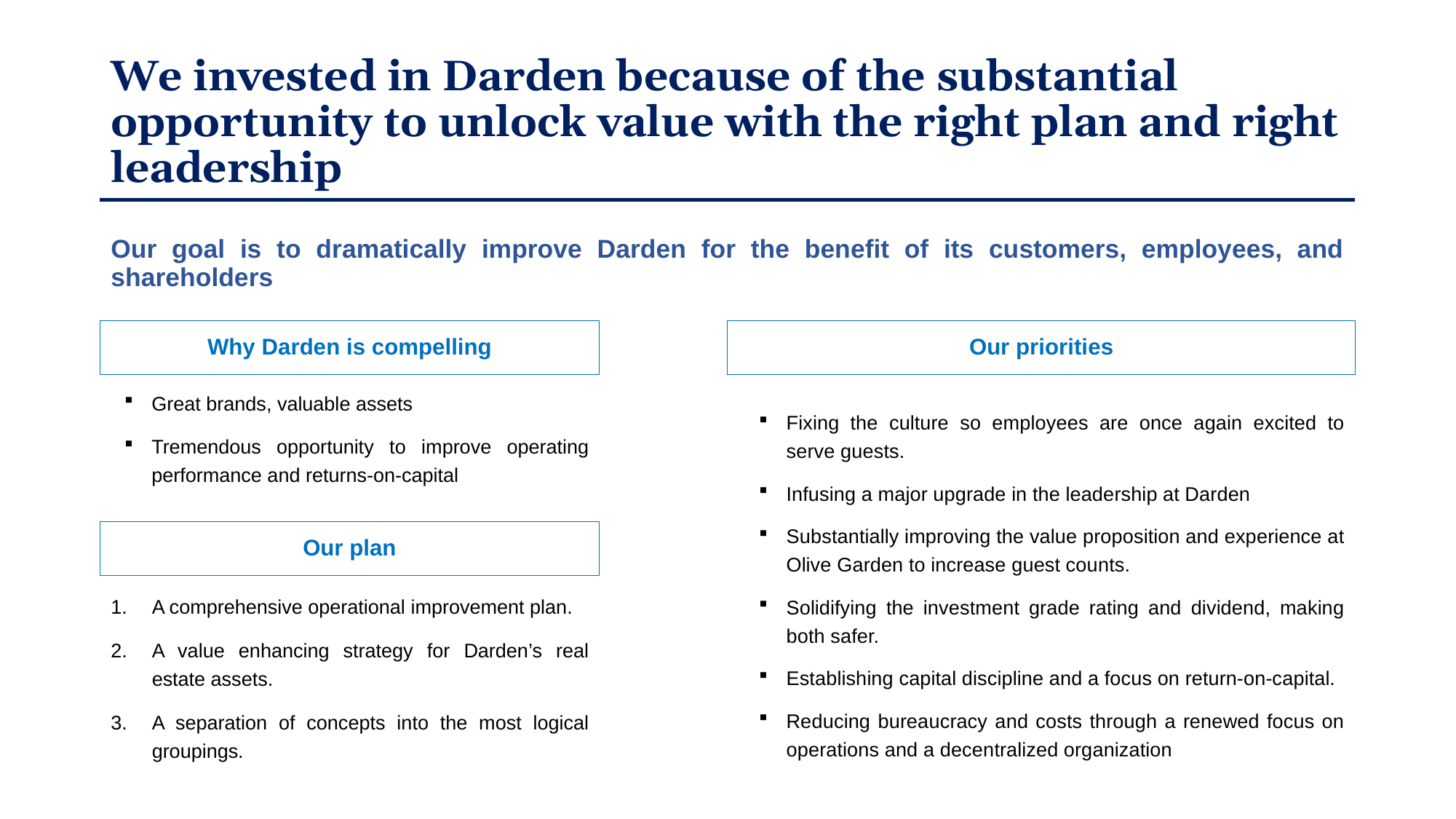

# We invested in Darden because of the substantial opportunity to unlock value with the right plan and right leadership
Our goal is to dramatically improve Darden for the benefit of its customers, employees, and shareholders
Why Darden is compelling
Our priorities
Great brands, valuable assets
Tremendous opportunity to improve operating performance and returns-on-capital
Fixing the culture so employees are once again excited to serve guests.
Infusing a major upgrade in the leadership at Darden
Substantially improving the value proposition and experience at Olive Garden to increase guest counts.
Solidifying the investment grade rating and dividend, making both safer.
Establishing capital discipline and a focus on return-on-capital.
Reducing bureaucracy and costs through a renewed focus on operations and a decentralized organization
Our plan
A comprehensive operational improvement plan.
A value enhancing strategy for Darden’s real estate assets.
A separation of concepts into the most logical groupings.